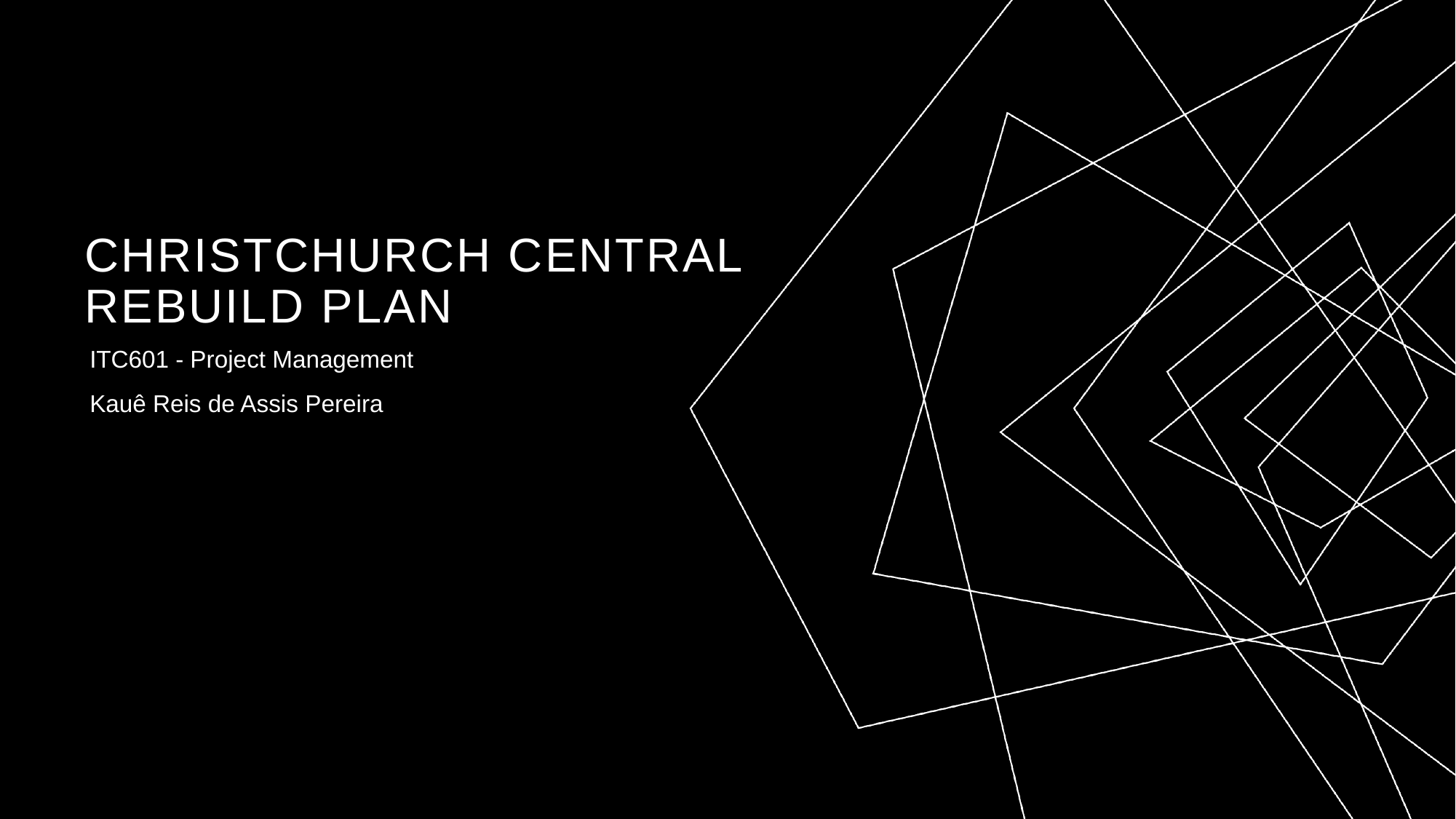

Christchurch central
rebuild Plan
ITC601 - Project Management
Kauê Reis de Assis Pereira